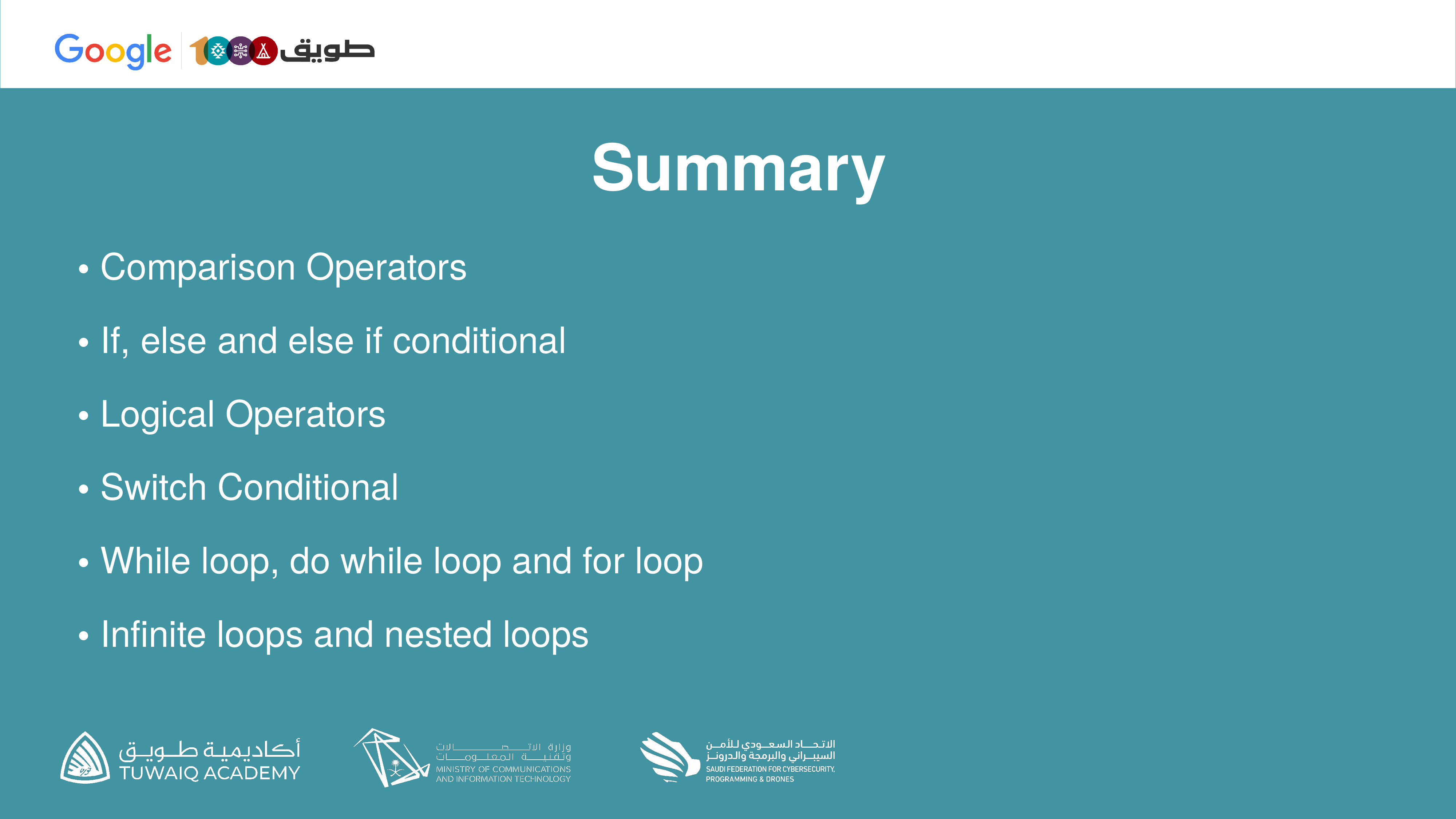

# Summary
Comparison Operators
If, else and else if conditional
Logical Operators
Switch Conditional
While loop, do while loop and for loop
Infinite loops and nested loops